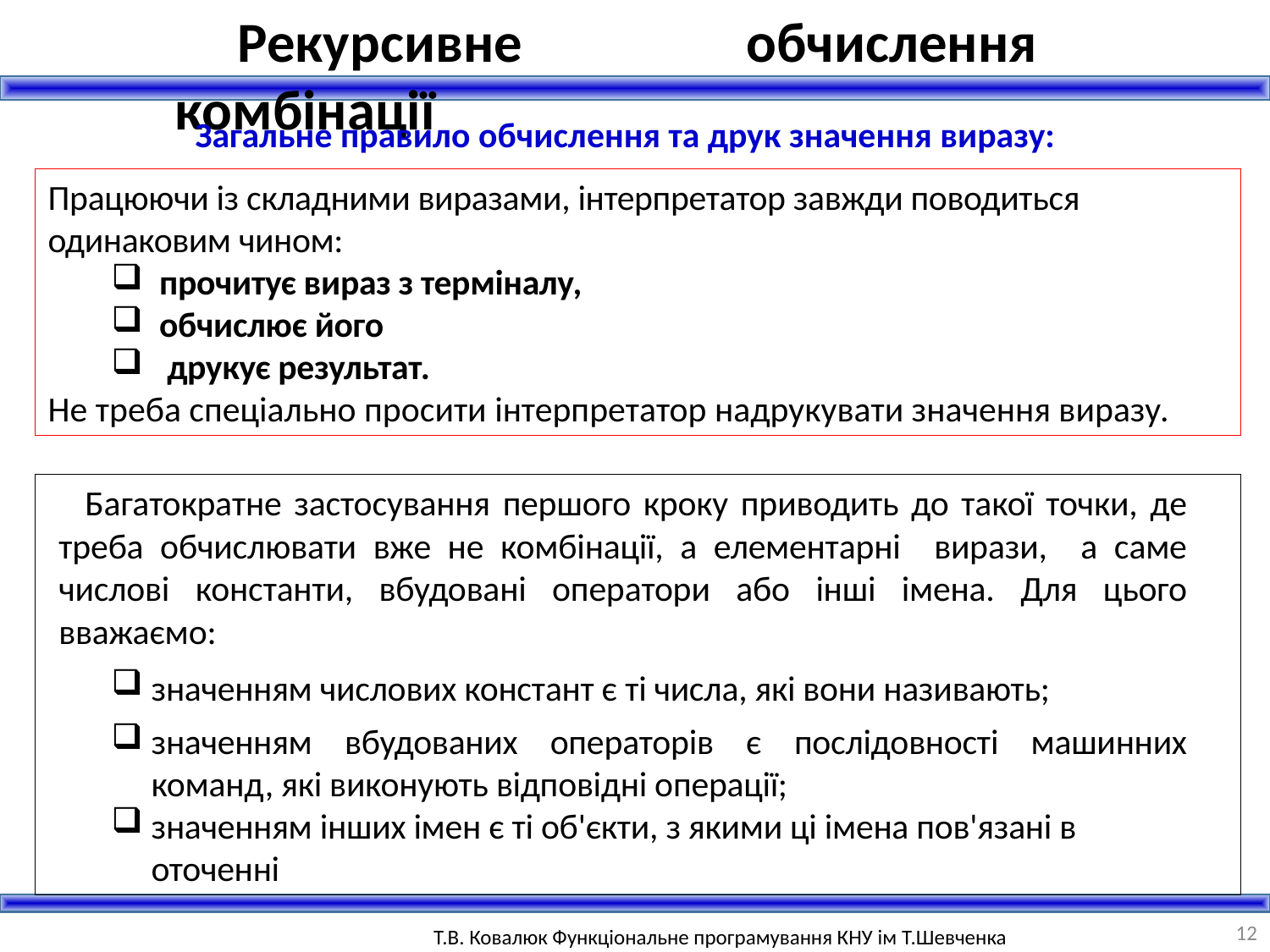

Рекурсивне обчислення комбінації
Загальне правило обчислення та друк значення виразу:
Працюючи із складними виразами, інтерпретатор завжди поводиться одинаковим чином:
прочитує вираз з терміналу,
обчислює його
 друкує результат.
Не треба спеціально просити інтерпретатор надрукувати значення виразу.
Багатократне застосування першого кроку приводить до такої точки, де треба обчислювати вже не комбінації, а елементарні  вирази,  а саме числові константи, вбудовані оператори або інші імена. Для цього вважаємо:
значенням числових констант є ті числа, які вони називають;
значенням вбудованих операторів є послідовності машинних команд, які виконують відповідні операції;
значенням інших імен є ті об'єкти, з якими ці імена пов'язані в оточенні
12